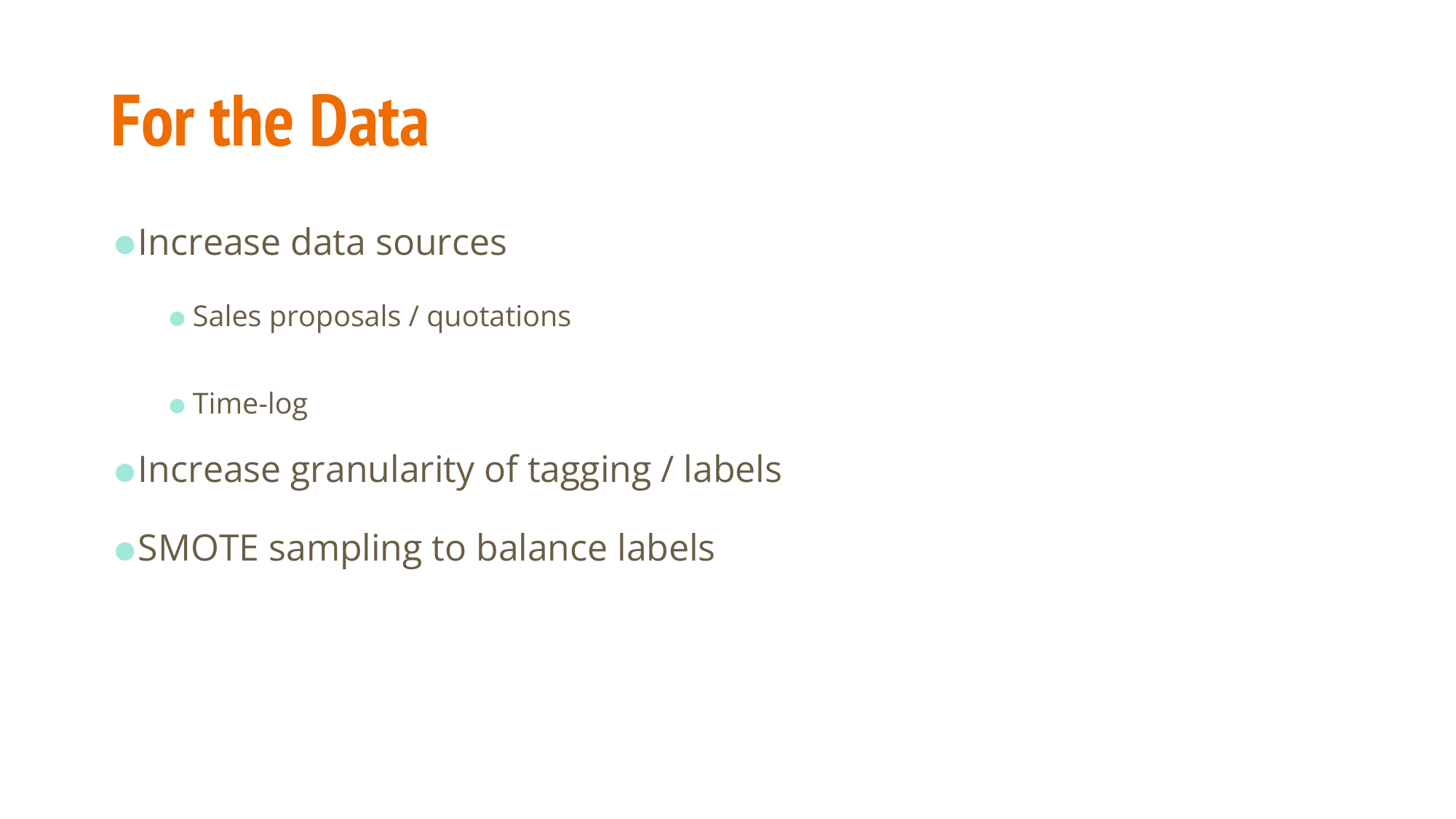

# For the Data
Increase data sources

Sales proposals / quotations

Time-log
Increase granularity of tagging / labels
SMOTE sampling to balance labels